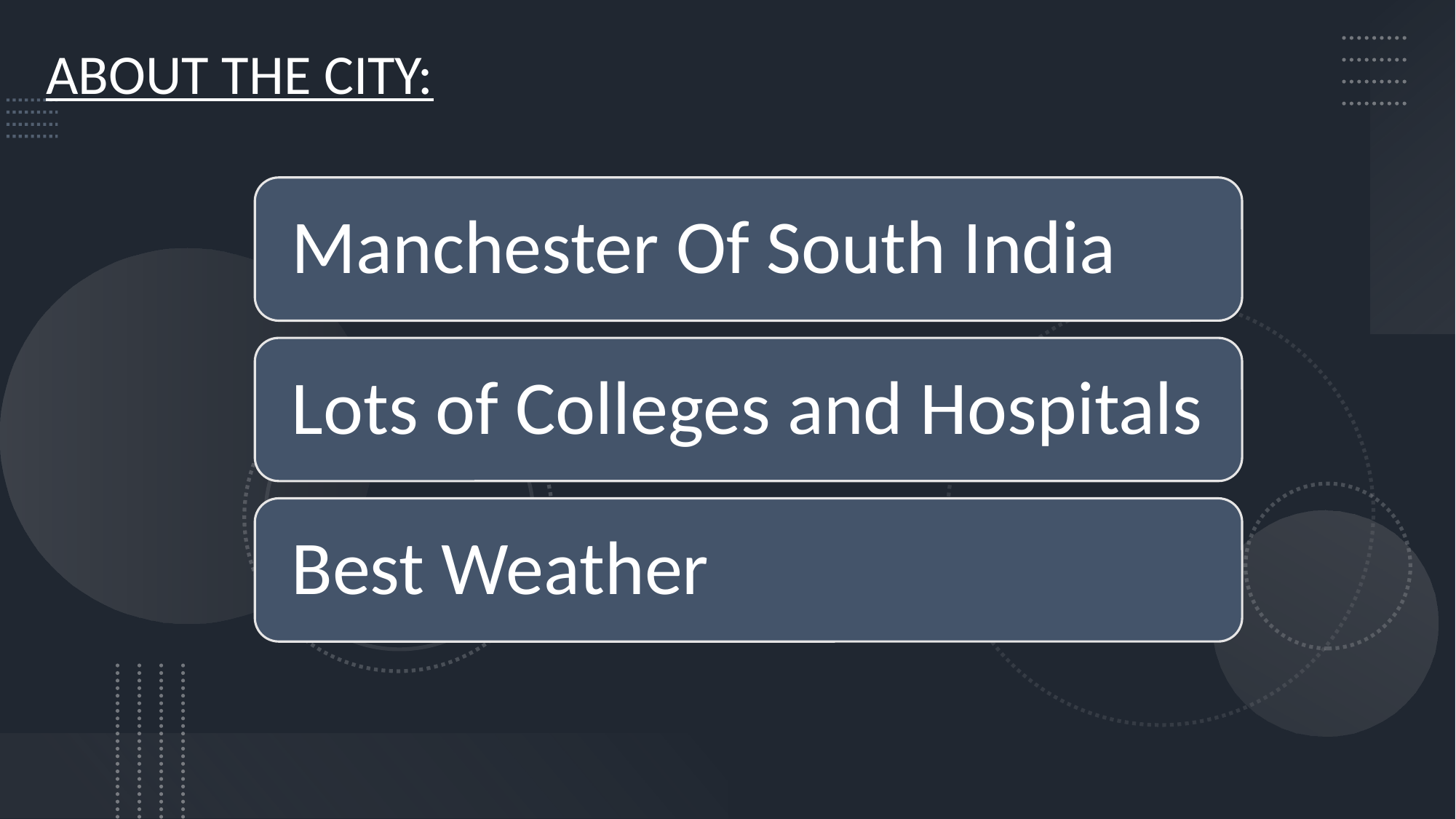

ABOUT THE CITY:

Manchester Of South India
Lots of Colleges and Hospitals
Best Weather